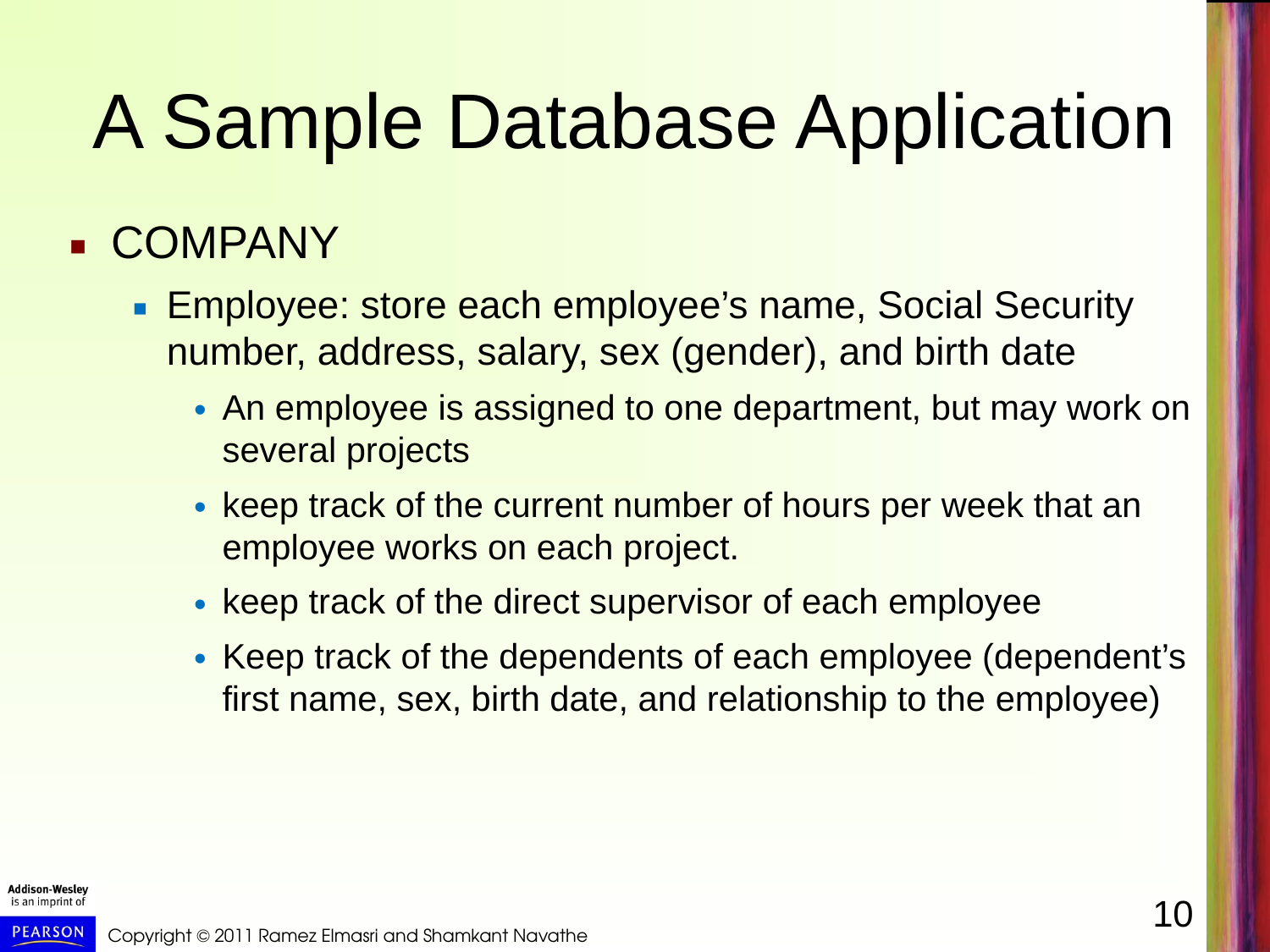

# A Sample Database Application
COMPANY
Employee: store each employee’s name, Social Security number, address, salary, sex (gender), and birth date
An employee is assigned to one department, but may work on several projects
keep track of the current number of hours per week that an employee works on each project.
keep track of the direct supervisor of each employee
Keep track of the dependents of each employee (dependent’s first name, sex, birth date, and relationship to the employee)

10